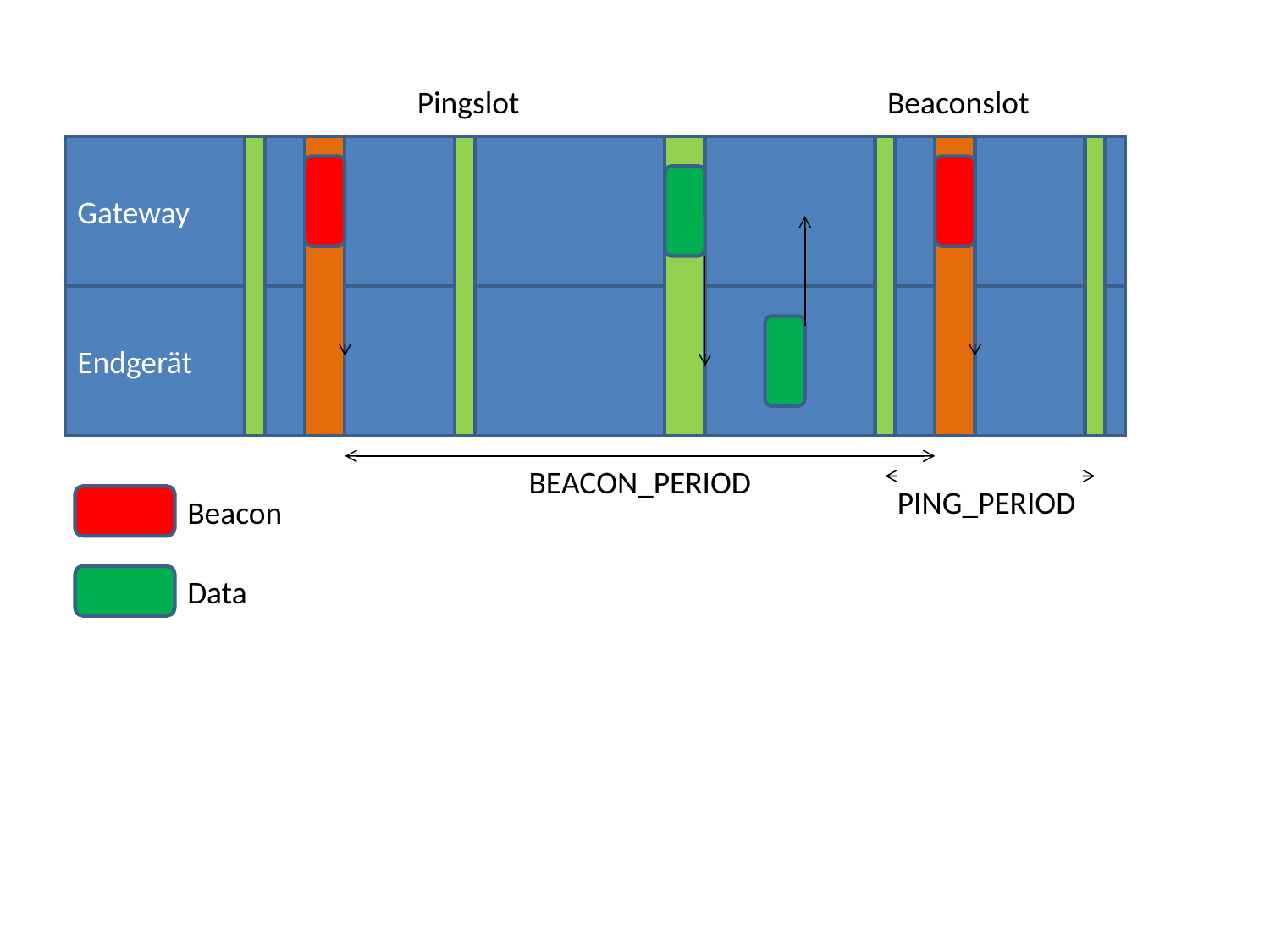

Pingslot
Beaconslot
Gateway

Endgerät

BEACON_PERIOD
PING_PERIOD

Beacon

Data